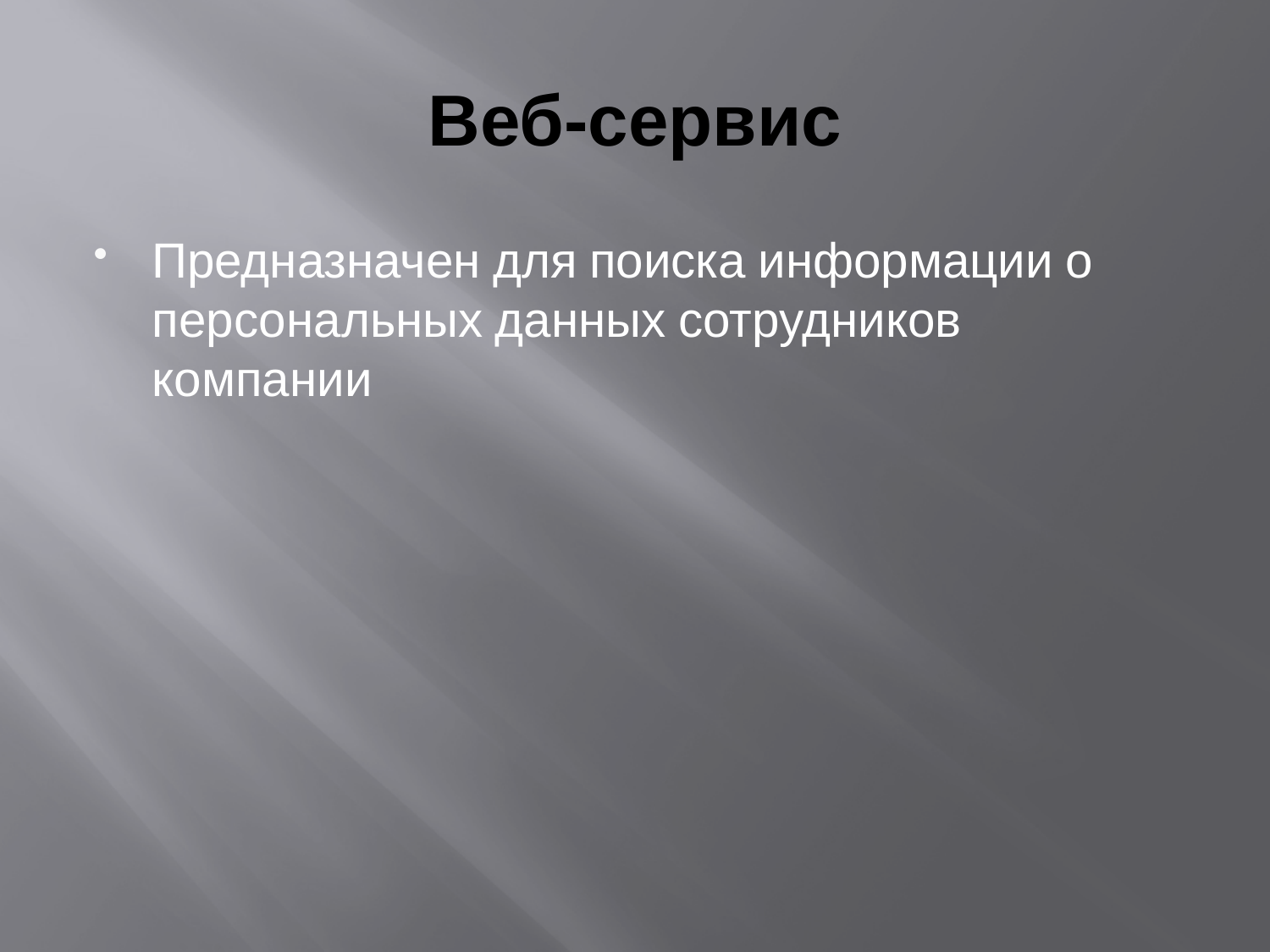

# Веб-сервис
Предназначен для поиска информации о персональных данных сотрудников компании